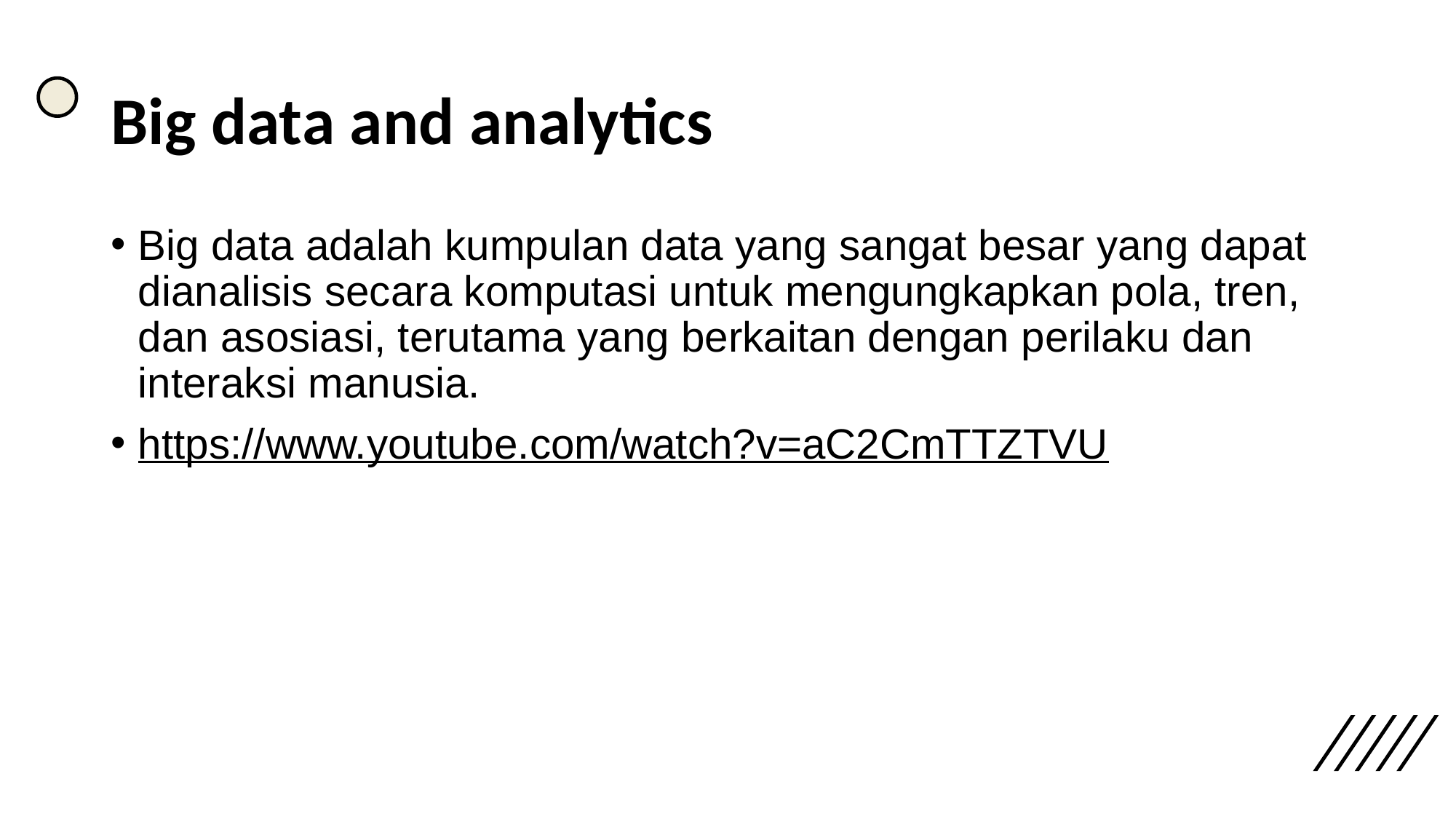

# Big data and analytics
Big data adalah kumpulan data yang sangat besar yang dapat dianalisis secara komputasi untuk mengungkapkan pola, tren, dan asosiasi, terutama yang berkaitan dengan perilaku dan interaksi manusia.
https://www.youtube.com/watch?v=aC2CmTTZTVU